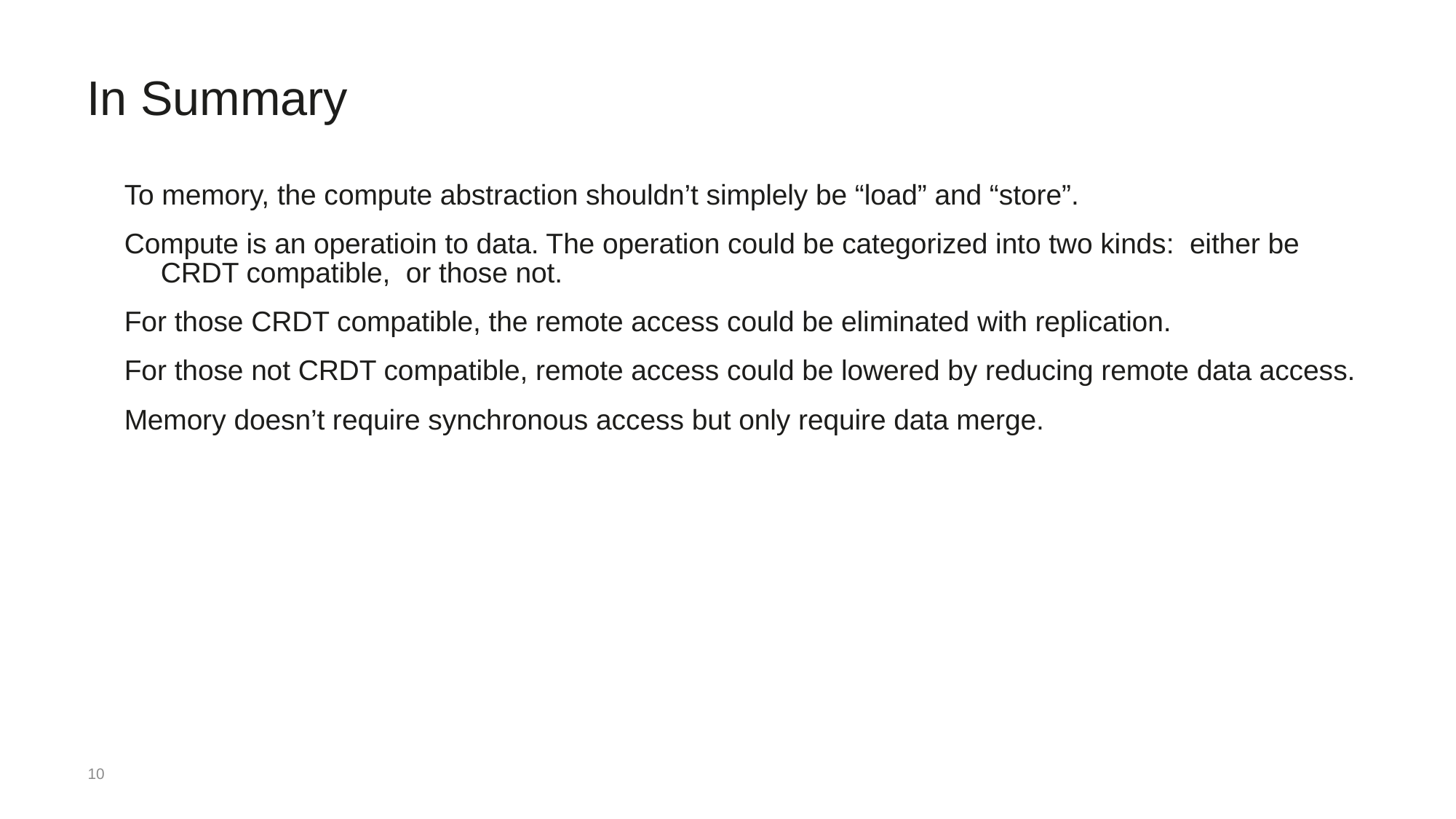

In Summary
To memory, the compute abstraction shouldn’t simplely be “load” and “store”.
Compute is an operatioin to data. The operation could be categorized into two kinds:  either be CRDT compatible,  or those not.
For those CRDT compatible, the remote access could be eliminated with replication.
For those not CRDT compatible, remote access could be lowered by reducing remote data access.
Memory doesn’t require synchronous access but only require data merge.
10